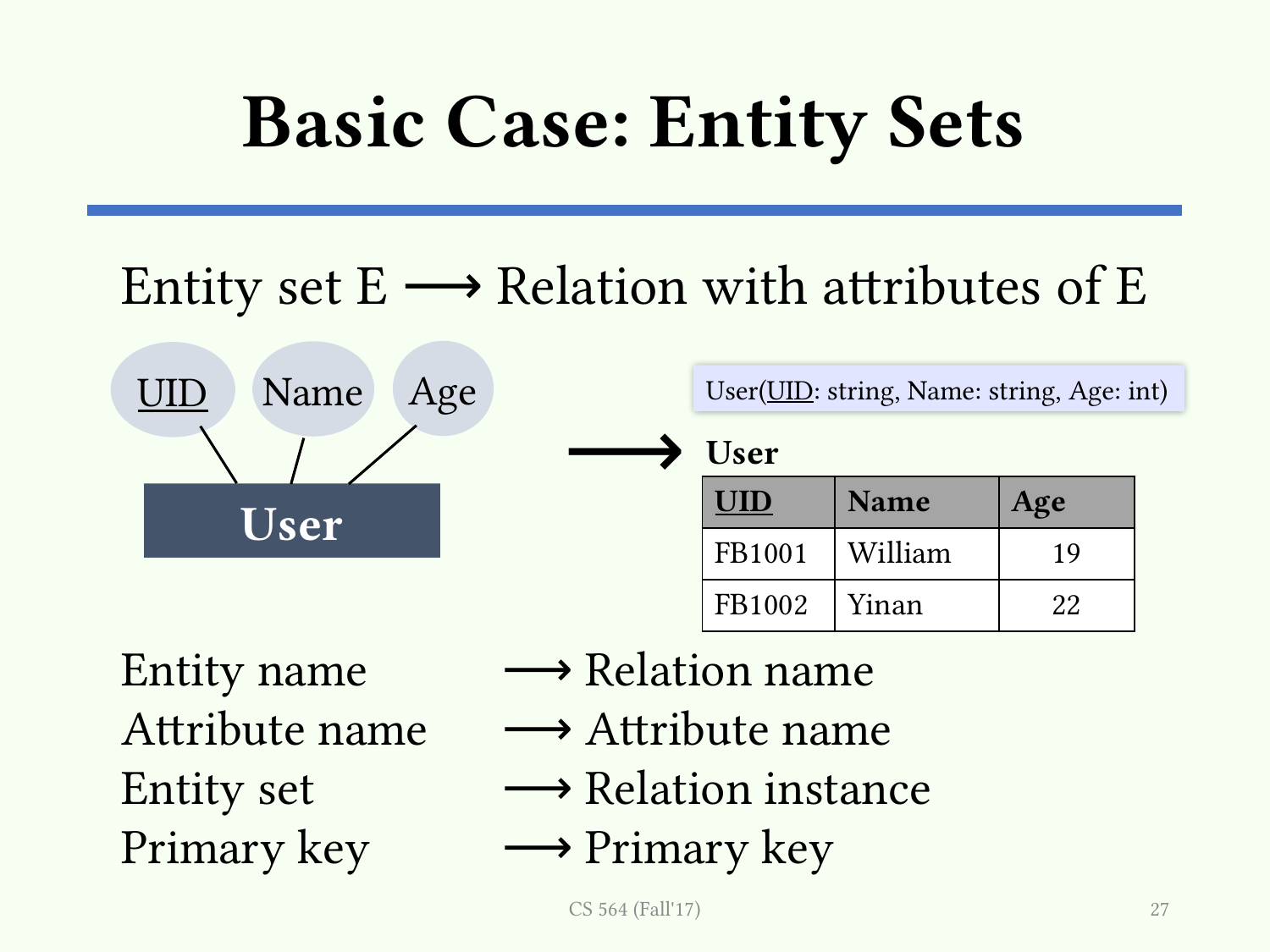

# Basic Case: Entity Sets
Entity set E ⟶ Relation with attributes of E
Age
Name
UID

User
User(UID: string, Name: string, Age: int)
⟶
User
| UID | Name | Age |
| --- | --- | --- |
| FB1001 | William | 19 |
| FB1002 | Yinan | 22 |
Entity name 	⟶ Relation name
Attribute name 	⟶ Attribute name
Entity set 		⟶ Relation instance
Primary key		⟶ Primary key
CS 564 (Fall'17)
27